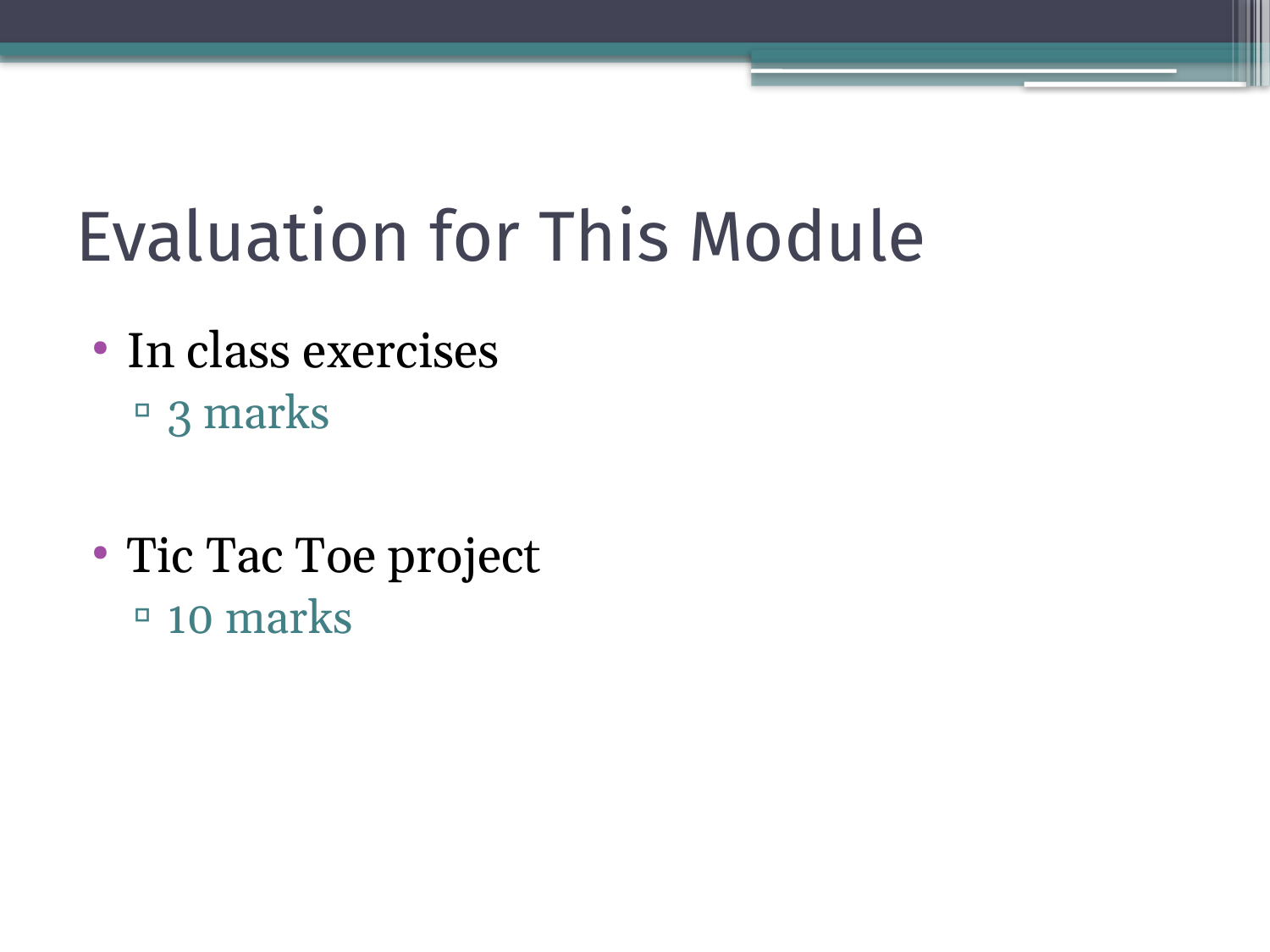

# Evaluation for This Module
In class exercises
3 marks

Tic Tac Toe project
10 marks